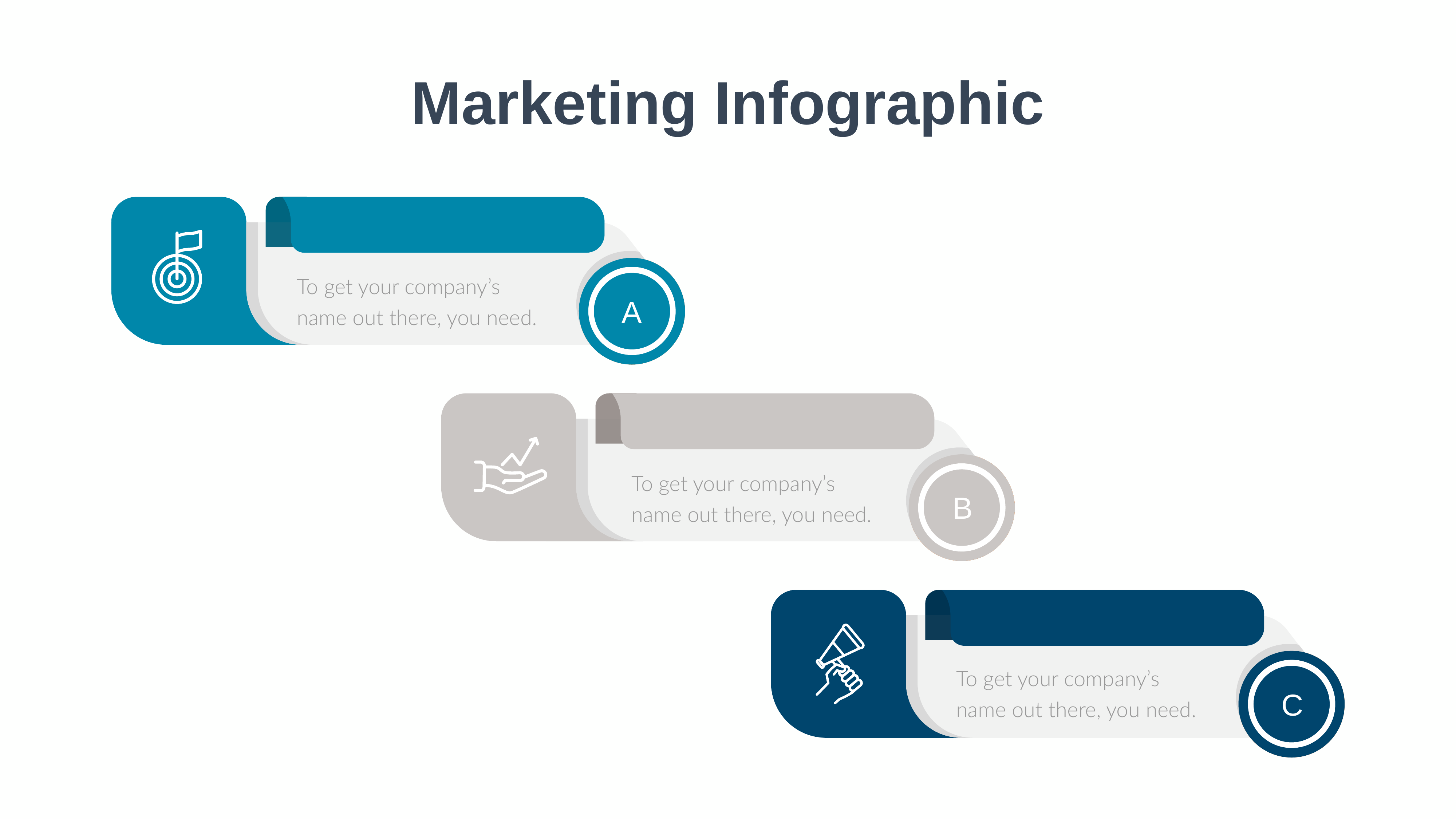

Marketing Infographic

To get your company’s name out there, you need.

A

To get your company’s name out there, you need.

B

To get your company’s name out there, you need.

C